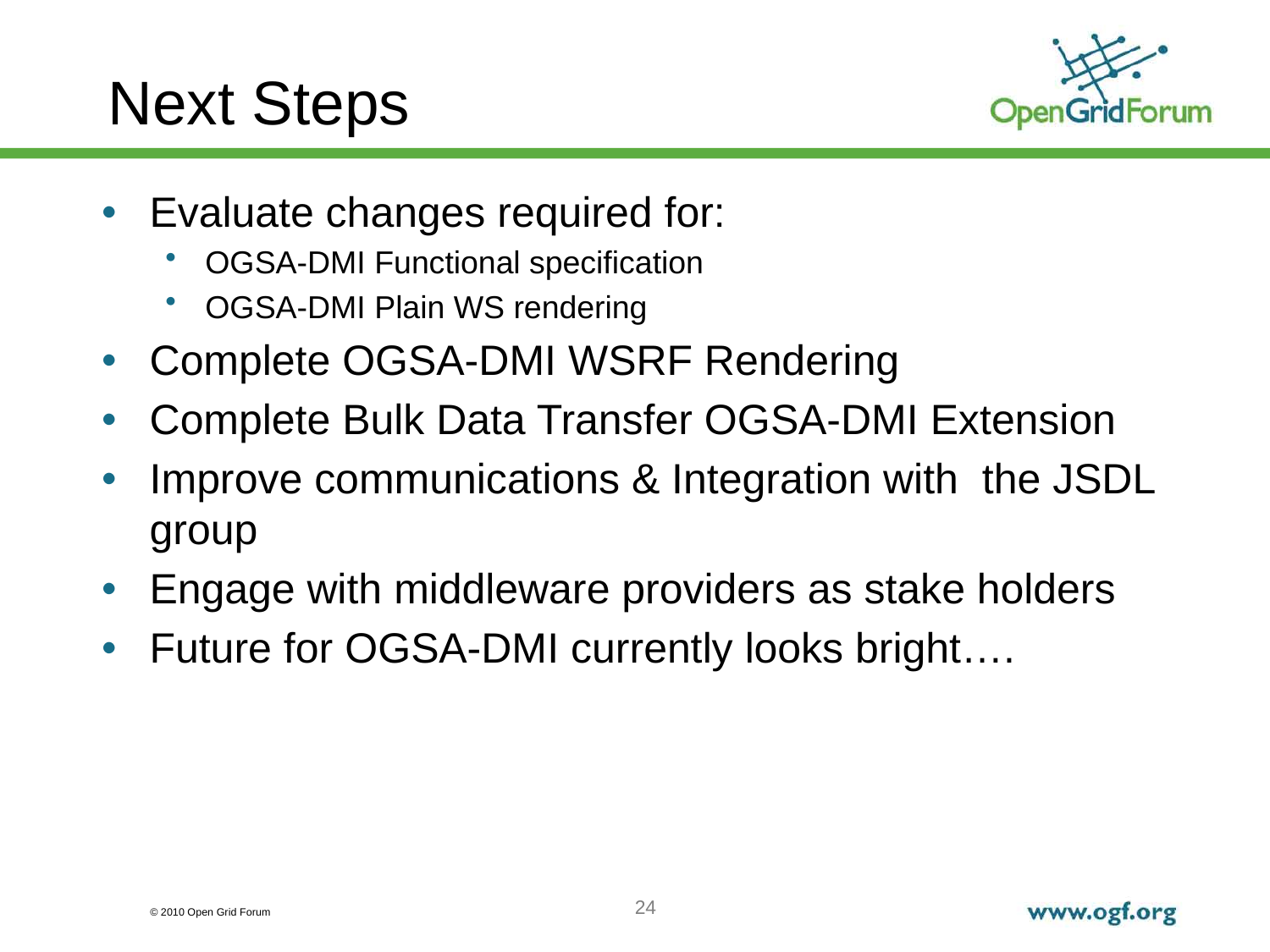

# Next Steps
Evaluate changes required for:
OGSA-DMI Functional specification
OGSA-DMI Plain WS rendering
Complete OGSA-DMI WSRF Rendering
Complete Bulk Data Transfer OGSA-DMI Extension
Improve communications & Integration with  the JSDL group
Engage with middleware providers as stake holders
Future for OGSA-DMI currently looks bright….
24